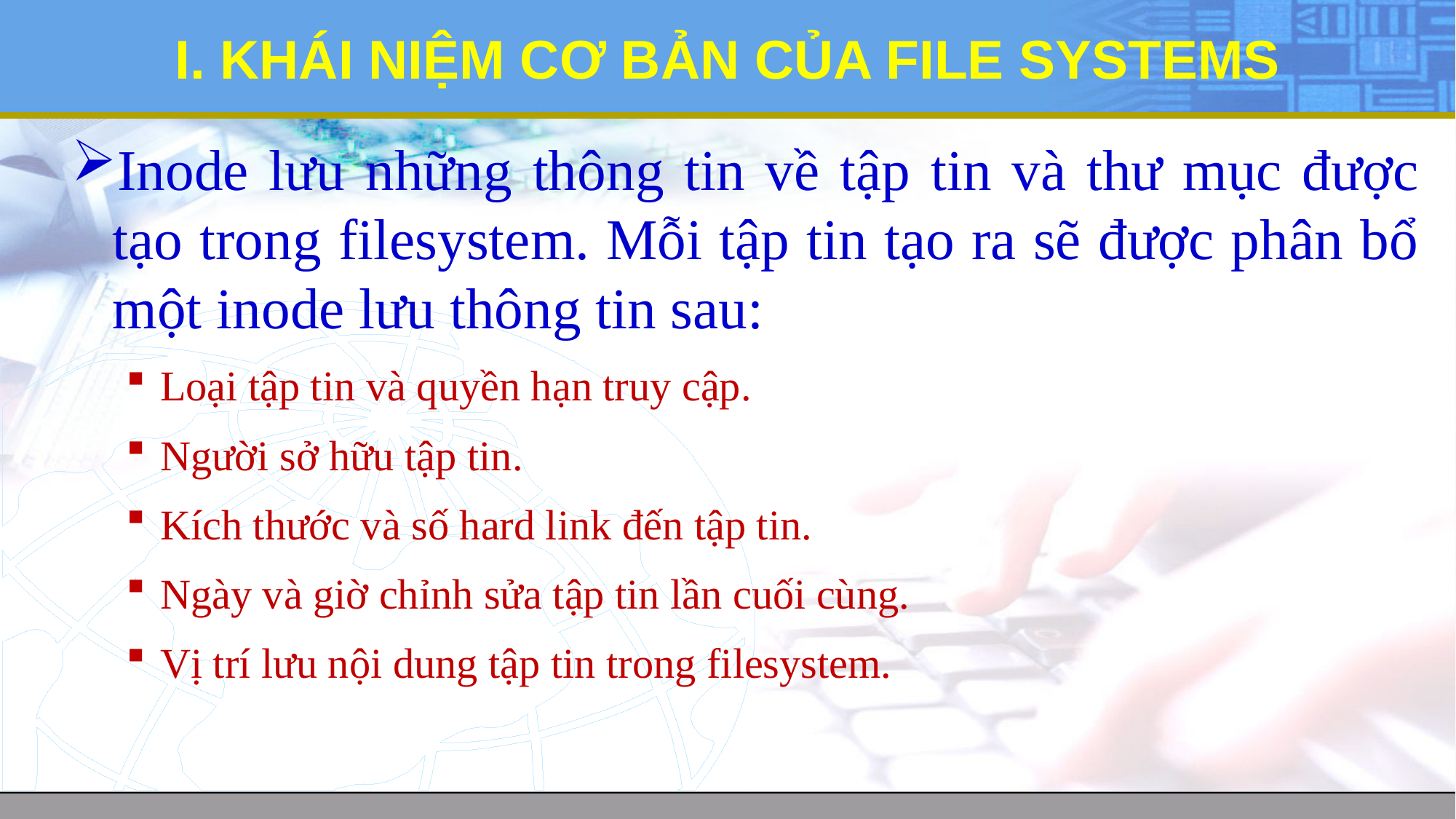

# I. KHÁI NIỆM CƠ BẢN CỦA FILE SYSTEMS
Inode lưu những thông tin về tập tin và thư mục được tạo trong filesystem. Mỗi tập tin tạo ra sẽ được phân bổ một inode lưu thông tin sau:
Loại tập tin và quyền hạn truy cập.
Người sở hữu tập tin.
Kích thước và số hard link đến tập tin.
Ngày và giờ chỉnh sửa tập tin lần cuối cùng.
Vị trí lưu nội dung tập tin trong filesystem.